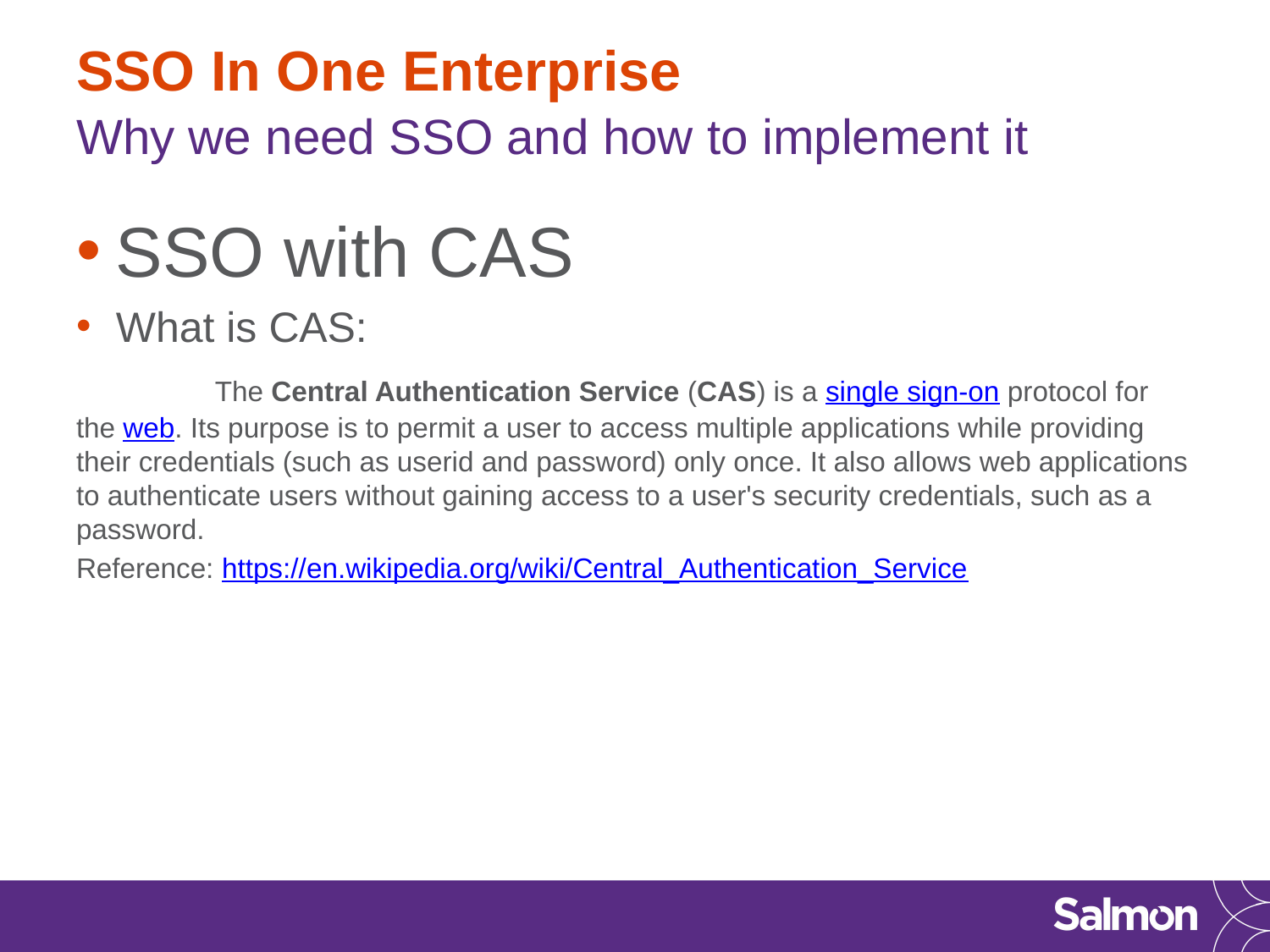

# SSO In One Enterprise
Why we need SSO and how to implement it

SSO with CAS
What is CAS:
	 The Central Authentication Service (CAS) is a single sign-on protocol for the web. Its purpose is to permit a user to access multiple applications while providing their credentials (such as userid and password) only once. It also allows web applications to authenticate users without gaining access to a user's security credentials, such as a password.
Reference: https://en.wikipedia.org/wiki/Central_Authentication_Service